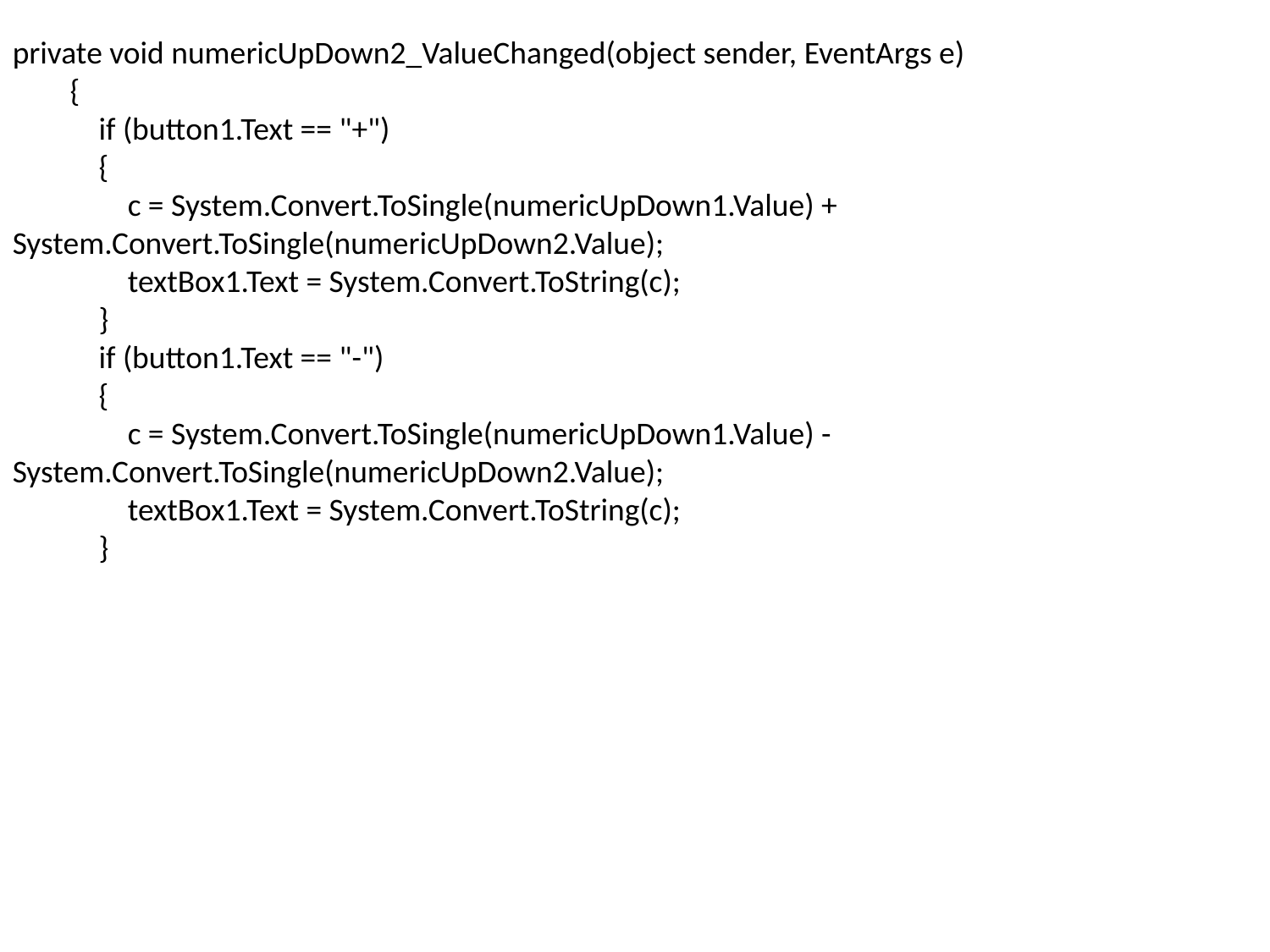

private void numericUpDown2_ValueChanged(object sender, EventArgs e)
        {
            if (button1.Text == "+")
            {
                c = System.Convert.ToSingle(numericUpDown1.Value) + System.Convert.ToSingle(numericUpDown2.Value);
                textBox1.Text = System.Convert.ToString(c);
            }
            if (button1.Text == "-")
            {
                c = System.Convert.ToSingle(numericUpDown1.Value) - System.Convert.ToSingle(numericUpDown2.Value);
                textBox1.Text = System.Convert.ToString(c);
            }